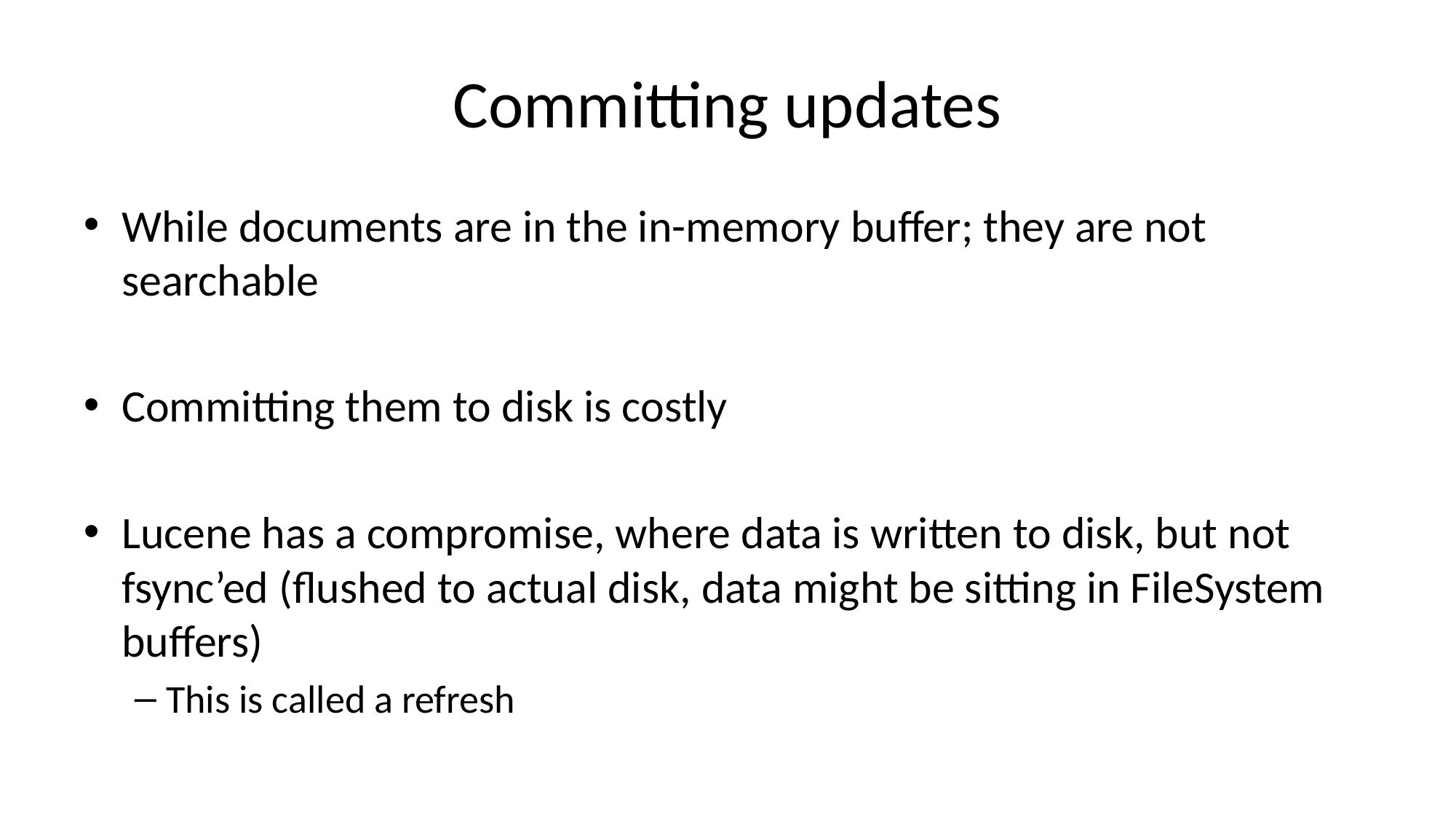

# Committing updates
While documents are in the in-memory buffer; they are not searchable

Committing them to disk is costly

Lucene has a compromise, where data is written to disk, but not fsync’ed (flushed to actual disk, data might be sitting in FileSystem buffers)
This is called a refresh